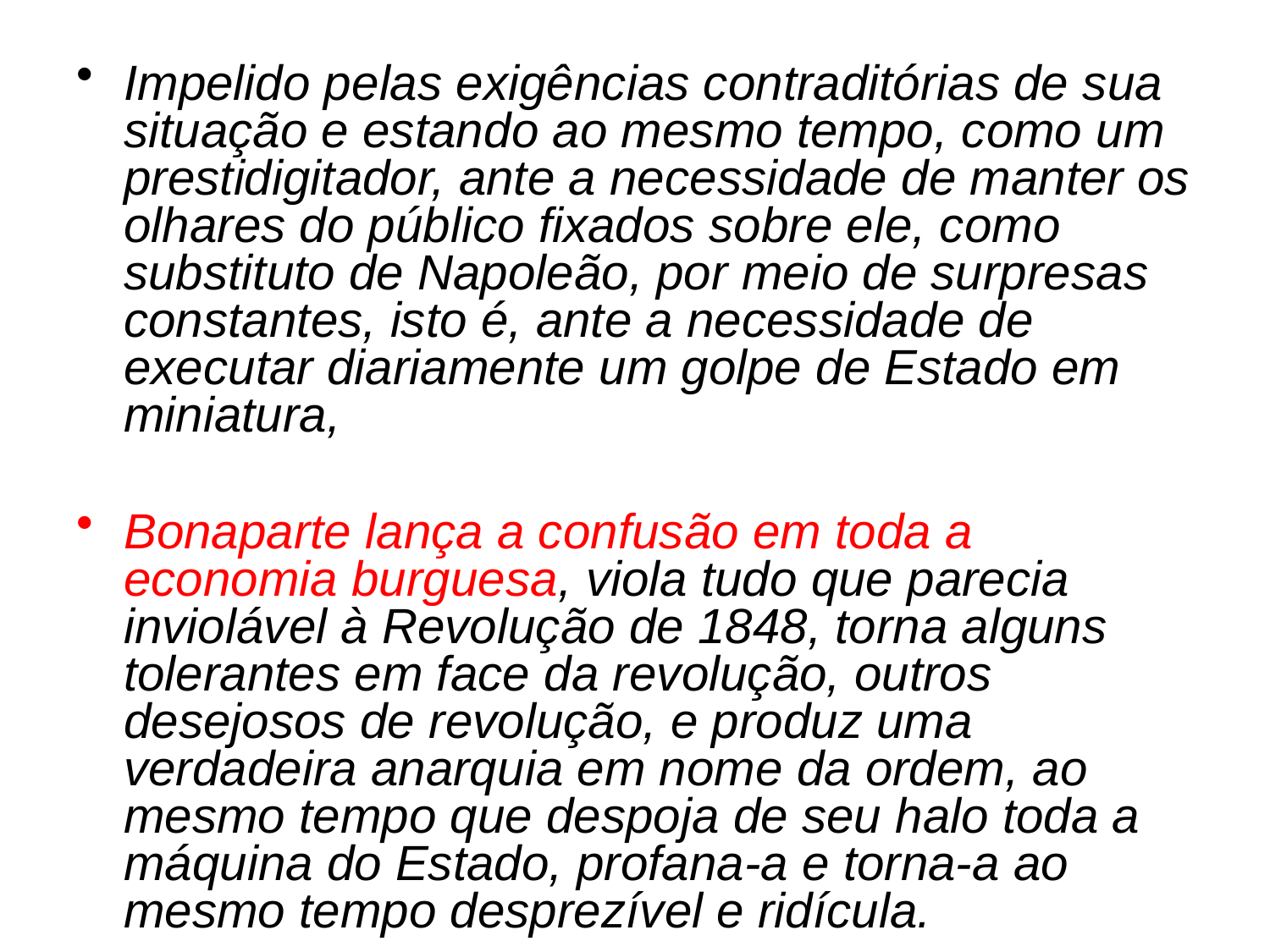

Impelido pelas exigências contraditórias de sua situação e estando ao mesmo tempo, como um prestidigitador, ante a necessidade de manter os olhares do público fixados sobre ele, como substituto de Napoleão, por meio de surpresas constantes, isto é, ante a necessidade de executar diariamente um golpe de Estado em miniatura,
Bonaparte lança a confusão em toda a economia burguesa, viola tudo que parecia inviolável à Revolução de 1848, torna alguns tolerantes em face da revolução, outros desejosos de revolução, e produz uma verdadeira anarquia em nome da ordem, ao mesmo tempo que despoja de seu halo toda a máquina do Estado, profana-a e torna-a ao mesmo tempo desprezível e ridícula.